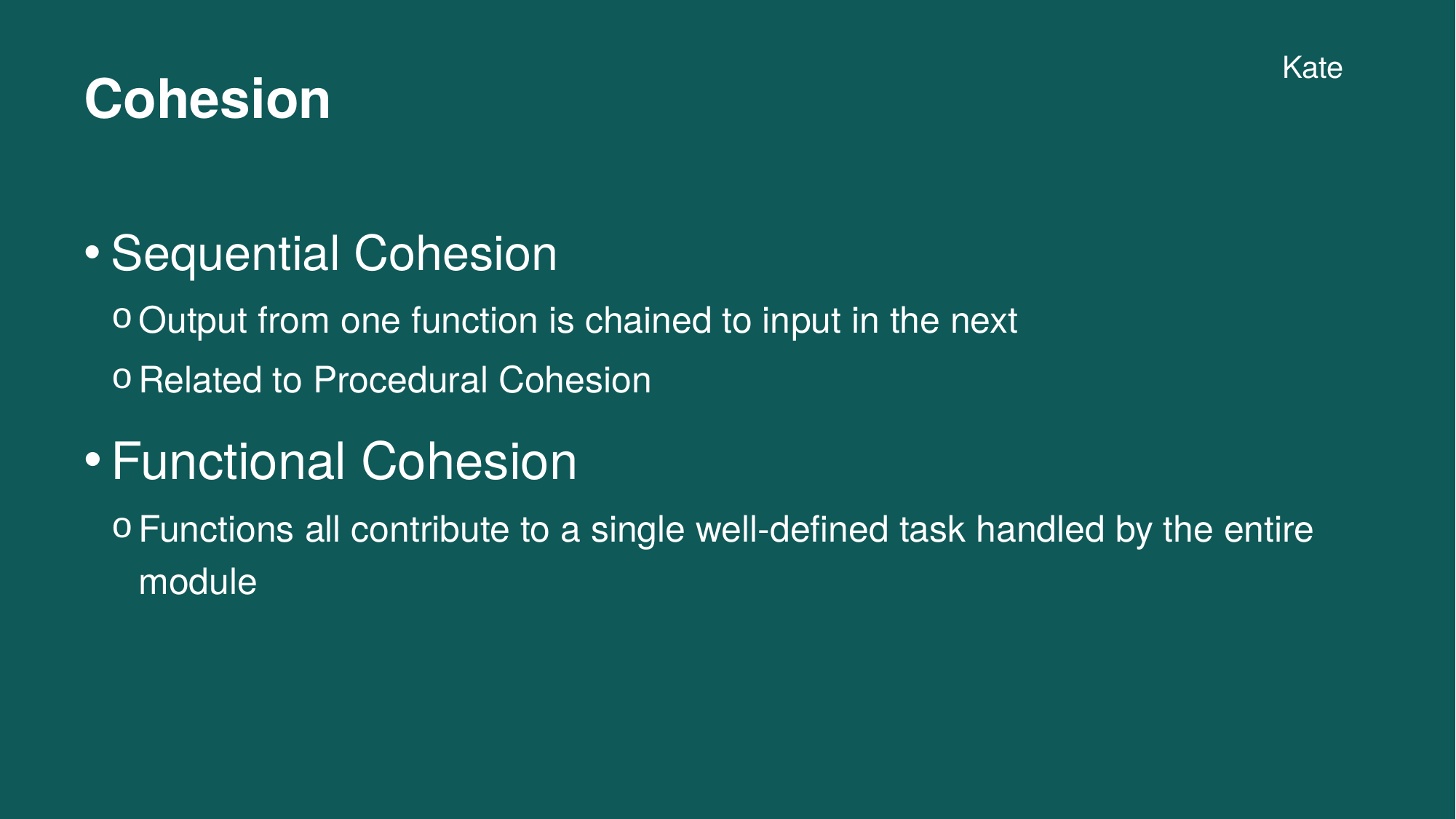

Kate
# Cohesion
Sequential Cohesion
Output from one function is chained to input in the next
Related to Procedural Cohesion
Functional Cohesion
Functions all contribute to a single well-defined task handled by the entire module